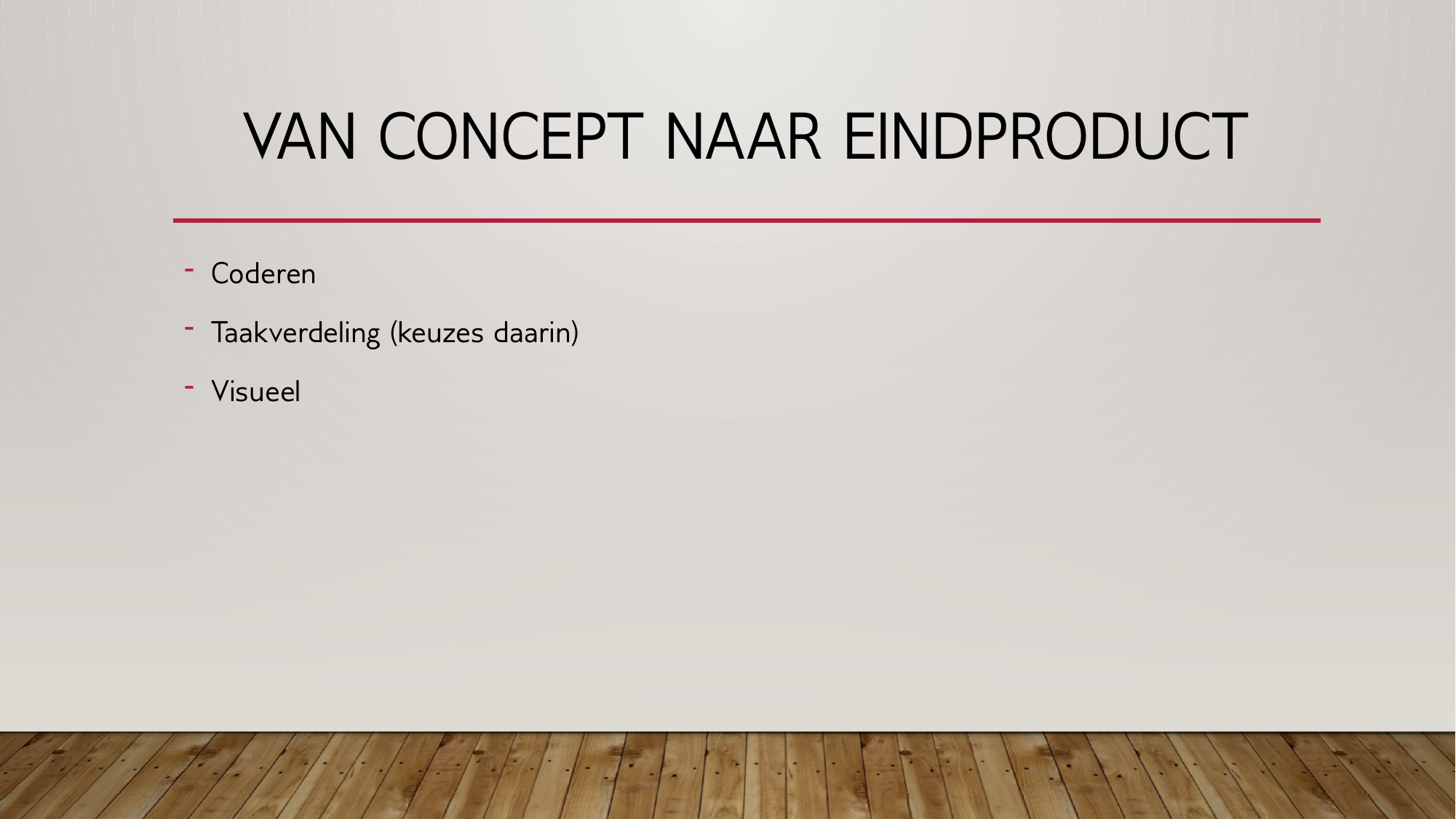

# Van concept naar eindproduct
Coderen
Taakverdeling (keuzes daarin)
Visueel